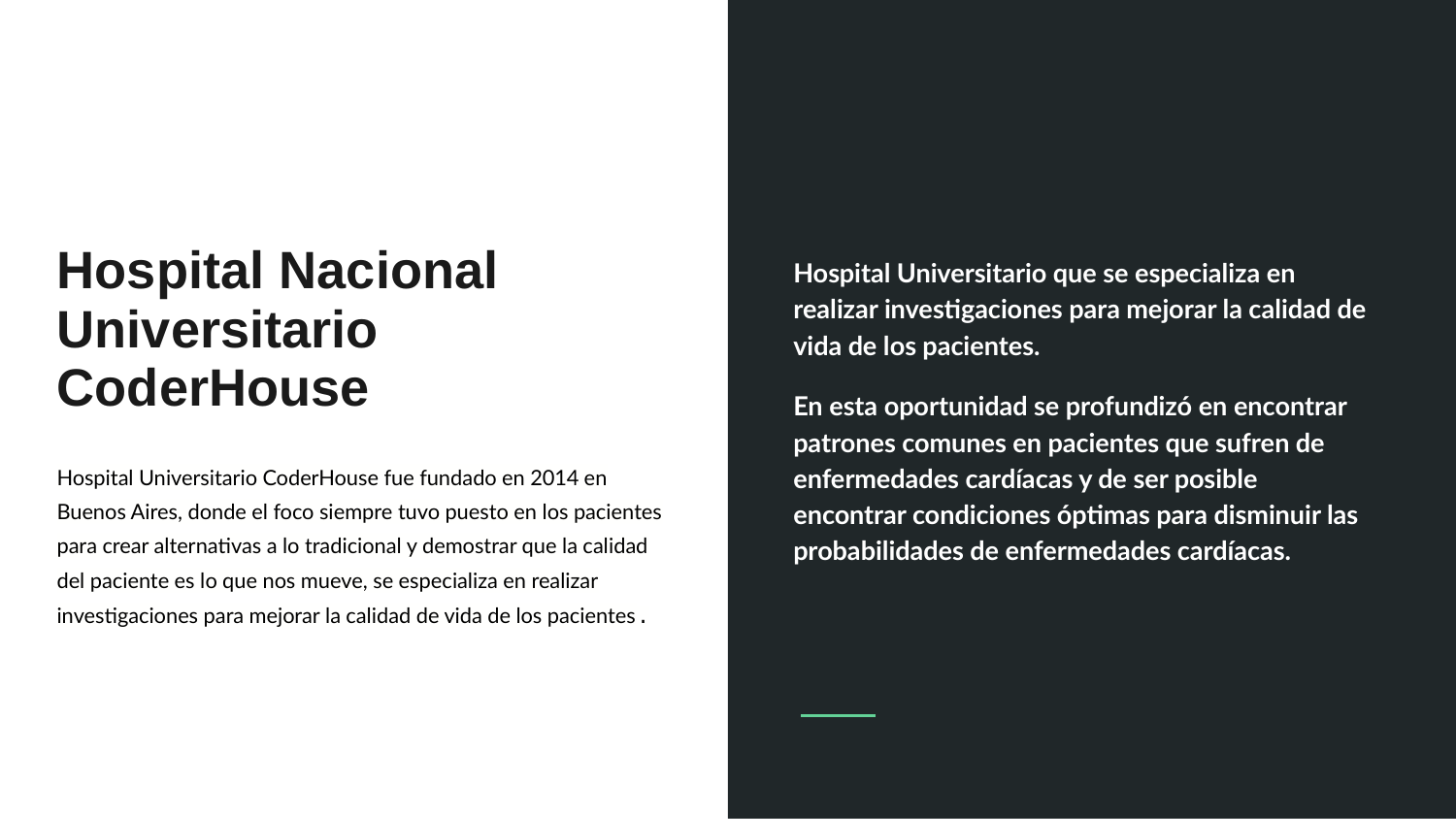

Hospital Universitario que se especializa en realizar investigaciones para mejorar la calidad de vida de los pacientes.
En esta oportunidad se profundizó en encontrar patrones comunes en pacientes que sufren de enfermedades cardíacas y de ser posible encontrar condiciones óptimas para disminuir las probabilidades de enfermedades cardíacas.
# Hospital Nacional Universitario CoderHouse
Hospital Universitario CoderHouse fue fundado en 2014 en Buenos Aires, donde el foco siempre tuvo puesto en los pacientes para crear alternativas a lo tradicional y demostrar que la calidad del paciente es lo que nos mueve, se especializa en realizar investigaciones para mejorar la calidad de vida de los pacientes.